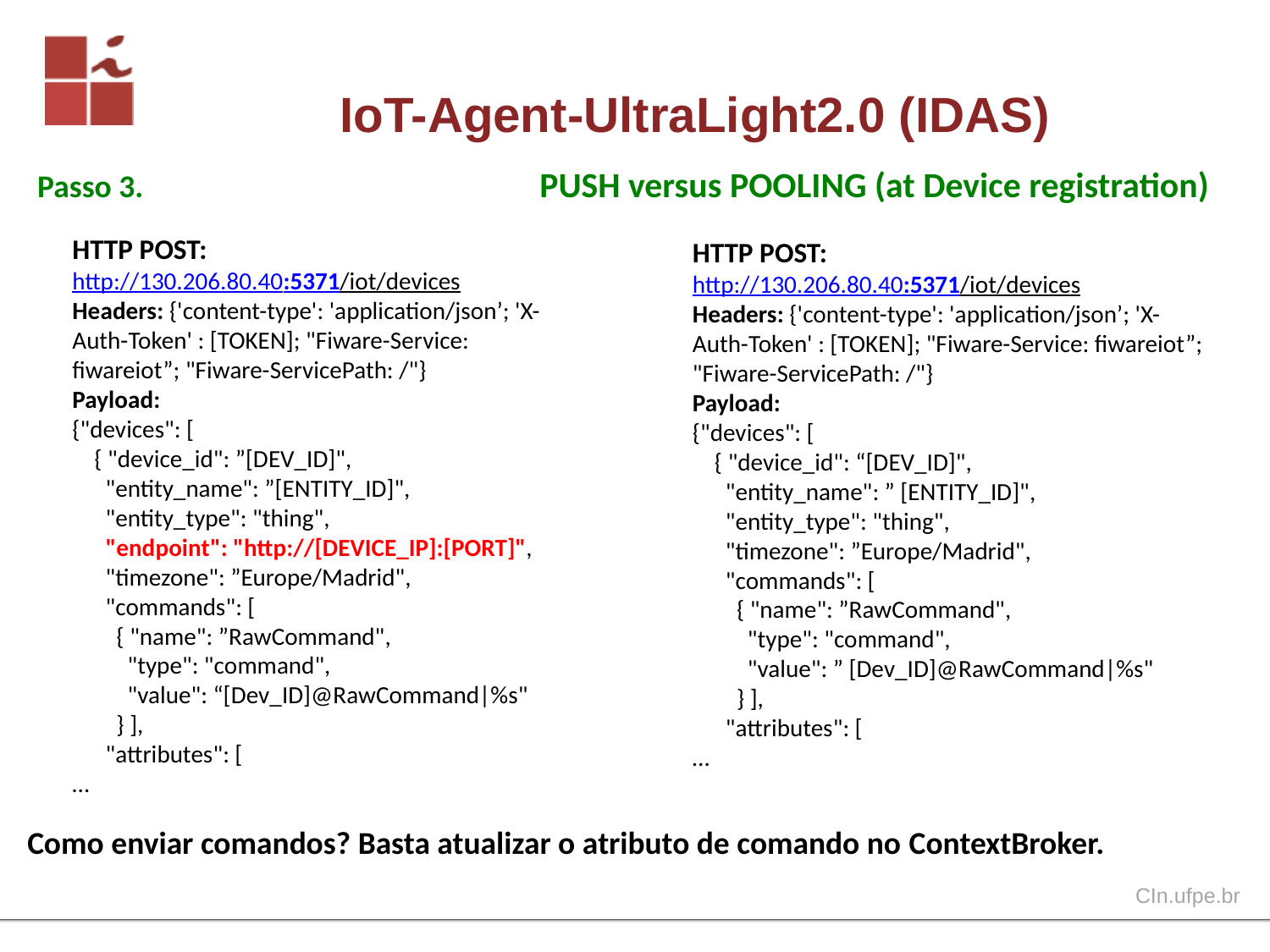

# IoT-Agent-UltraLight2.0 (IDAS)
Passo 3.                                                       PUSH versus POOLING (at Device registration)
HTTP POST:
http://130.206.80.40:5371/iot/devices
Headers: {'content-type': 'application/json’; 'X-Auth-Token' : [TOKEN]; "Fiware-Service: fiwareiot”; "Fiware-ServicePath: /"}
Payload:
{"devices": [
    { "device_id": ”[DEV_ID]",
      "entity_name": ”[ENTITY_ID]",
      "entity_type": "thing",
      "endpoint": "http://[DEVICE_IP]:[PORT]",
      "timezone": ”Europe/Madrid",
      "commands": [
        { "name": ”RawCommand",
          "type": "command",
          "value": “[Dev_ID]@RawCommand|%s"
        } ],
      "attributes": [
…
HTTP POST:
http://130.206.80.40:5371/iot/devices
Headers: {'content-type': 'application/json’; 'X-Auth-Token' : [TOKEN]; "Fiware-Service: fiwareiot”; "Fiware-ServicePath: /"}
Payload:
{"devices": [
    { "device_id": “[DEV_ID]",
      "entity_name": ” [ENTITY_ID]",
      "entity_type": "thing",
      "timezone": ”Europe/Madrid",
      "commands": [
        { "name": ”RawCommand",
          "type": "command",
          "value": ” [Dev_ID]@RawCommand|%s"
        } ],
      "attributes": [
…
Como enviar comandos? Basta atualizar o atributo de comando no ContextBroker.